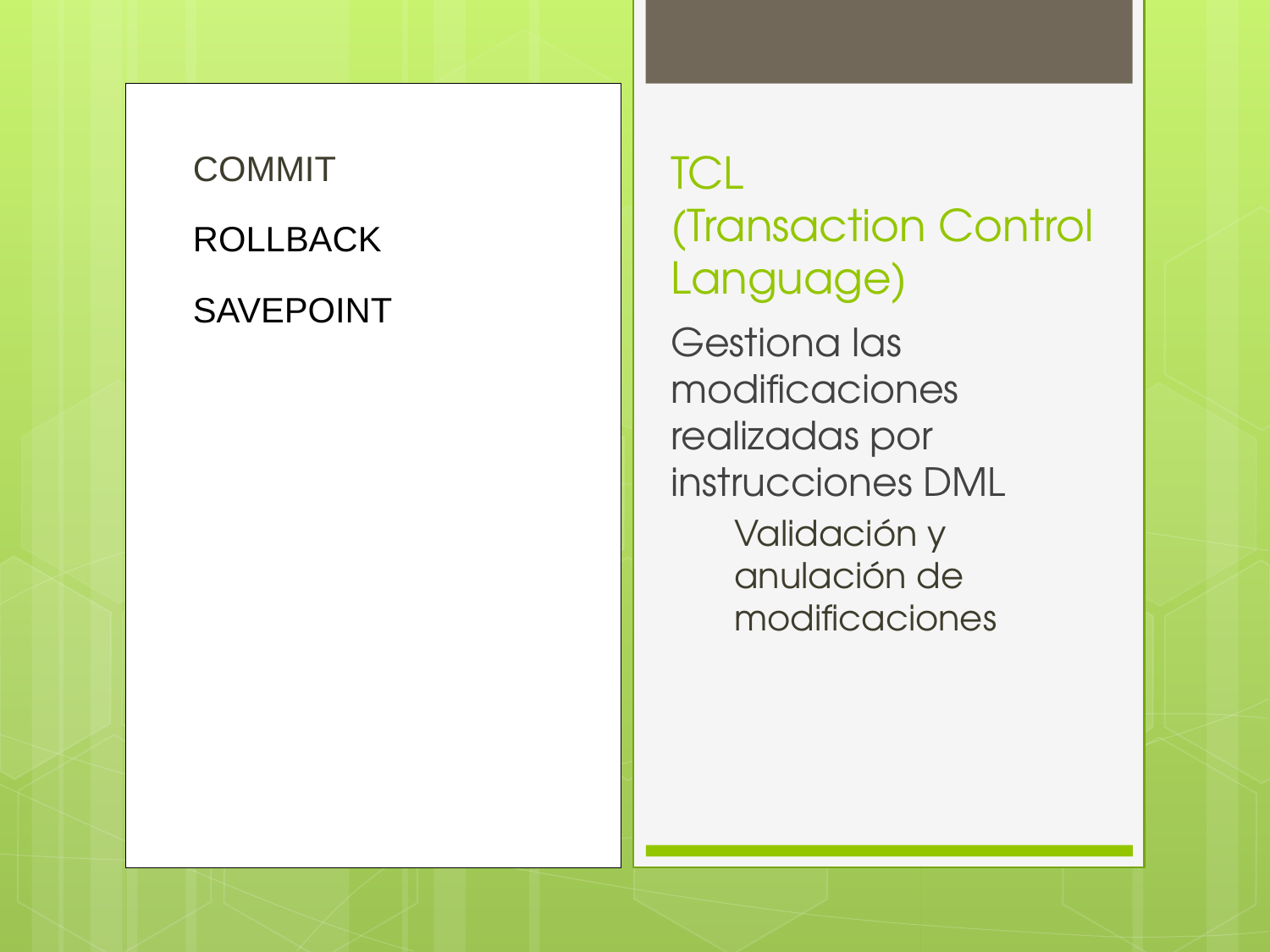

# TCL (Transaction Control Language)
COMMIT
ROLLBACK
SAVEPOINT

Gestiona las modificaciones realizadas por instrucciones DML
Validación y anulación de modificaciones